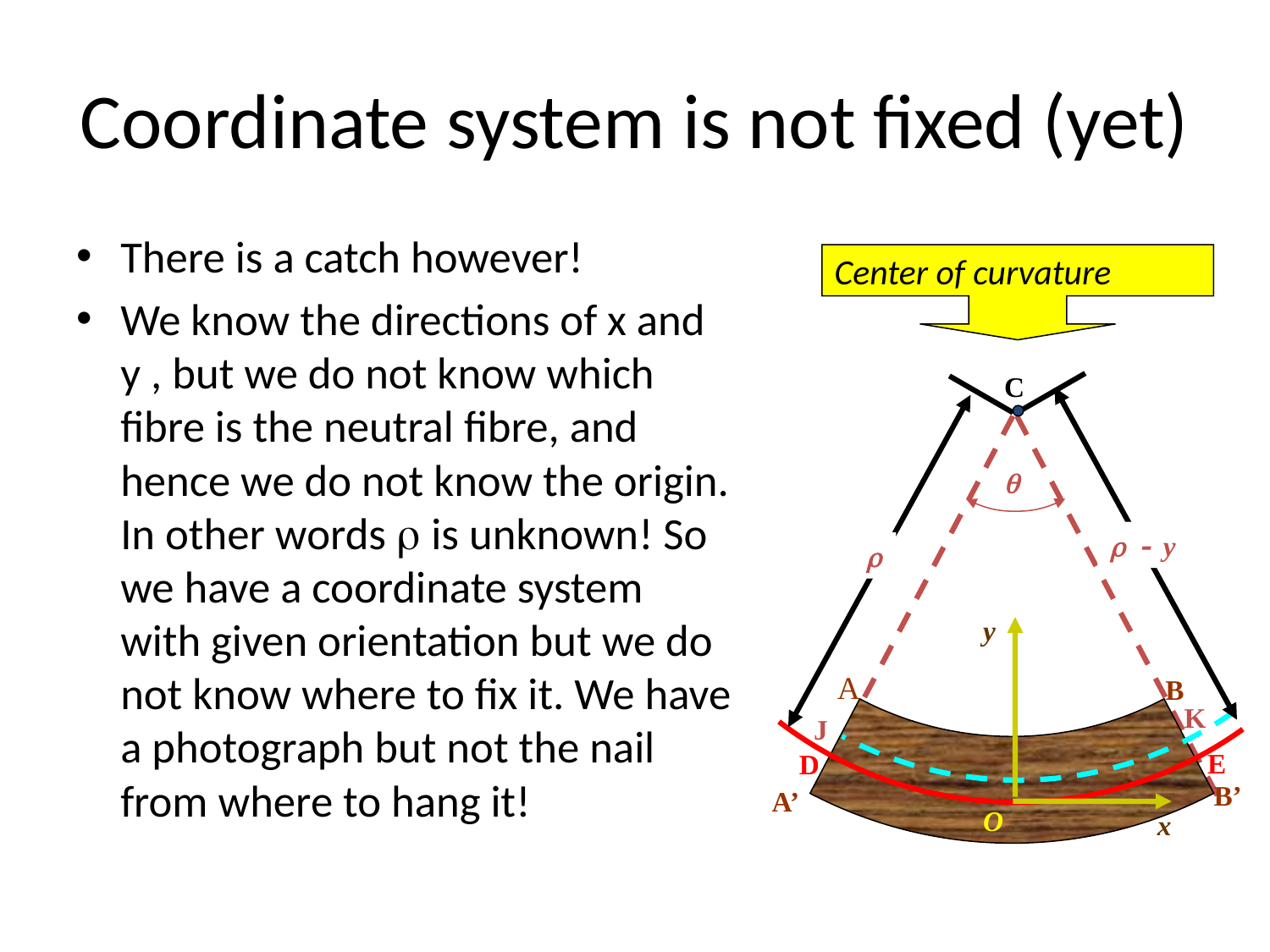

C

θ
ρ − y
ρ
y

A
B
K
J
E
D
B’
A’
O
x

Center of curvature
# Coordinate system is not fixed (yet)
There is a catch however!
We know the directions of x and y , but we do not know which fibre is the neutral fibre, and hence we do not know the origin. In other words ρ is unknown! So we have a coordinate system with given orientation but we do not know where to fix it. We have a photograph but not the nail from where to hang it!